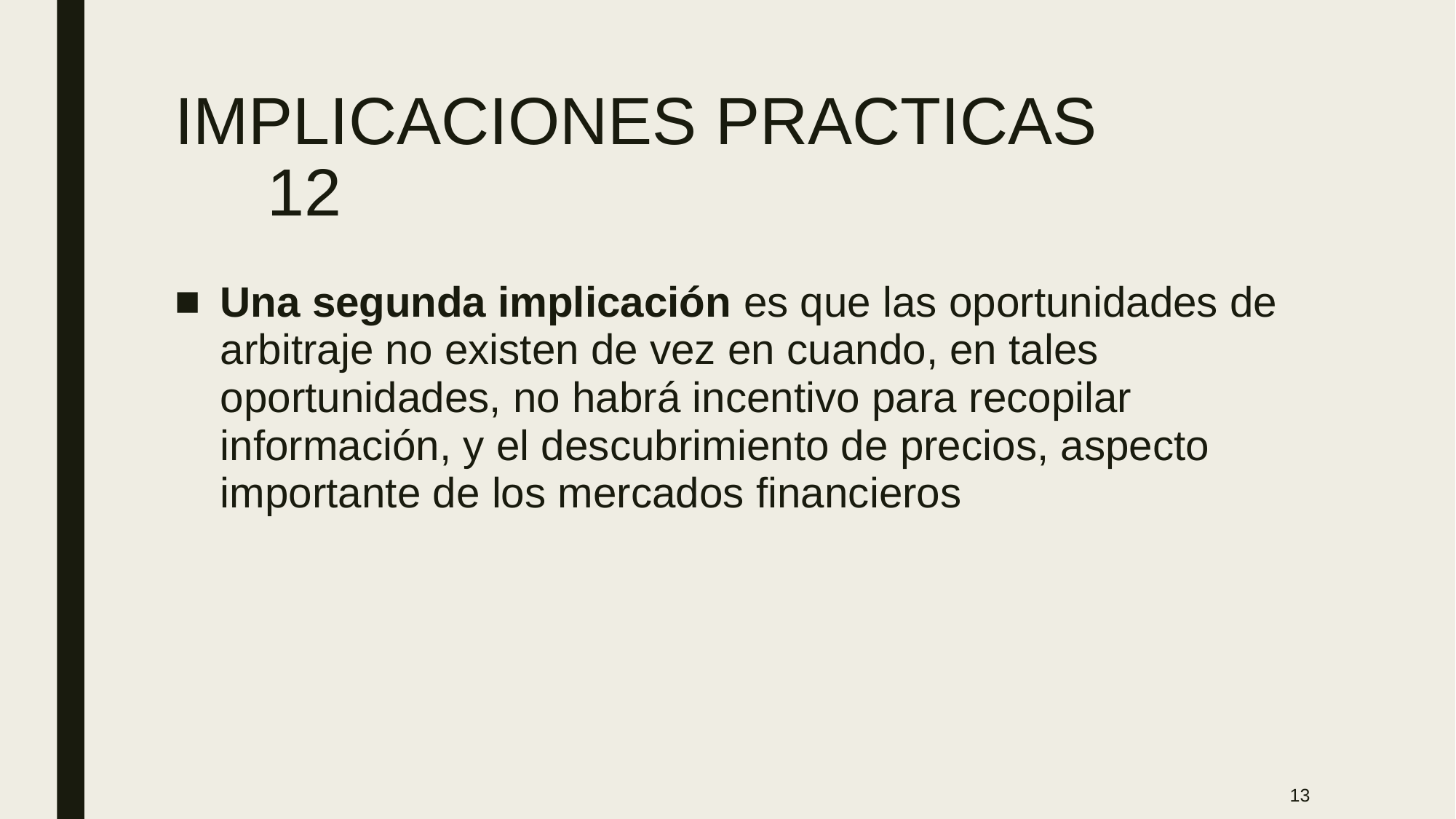

# IMPLICACIONES PRACTICAS                12
Una segunda implicación es que las oportunidades de arbitraje no existen de vez en cuando, en tales oportunidades, no habrá incentivo para recopilar información, y el descubrimiento de precios, aspecto importante de los mercados financieros
13